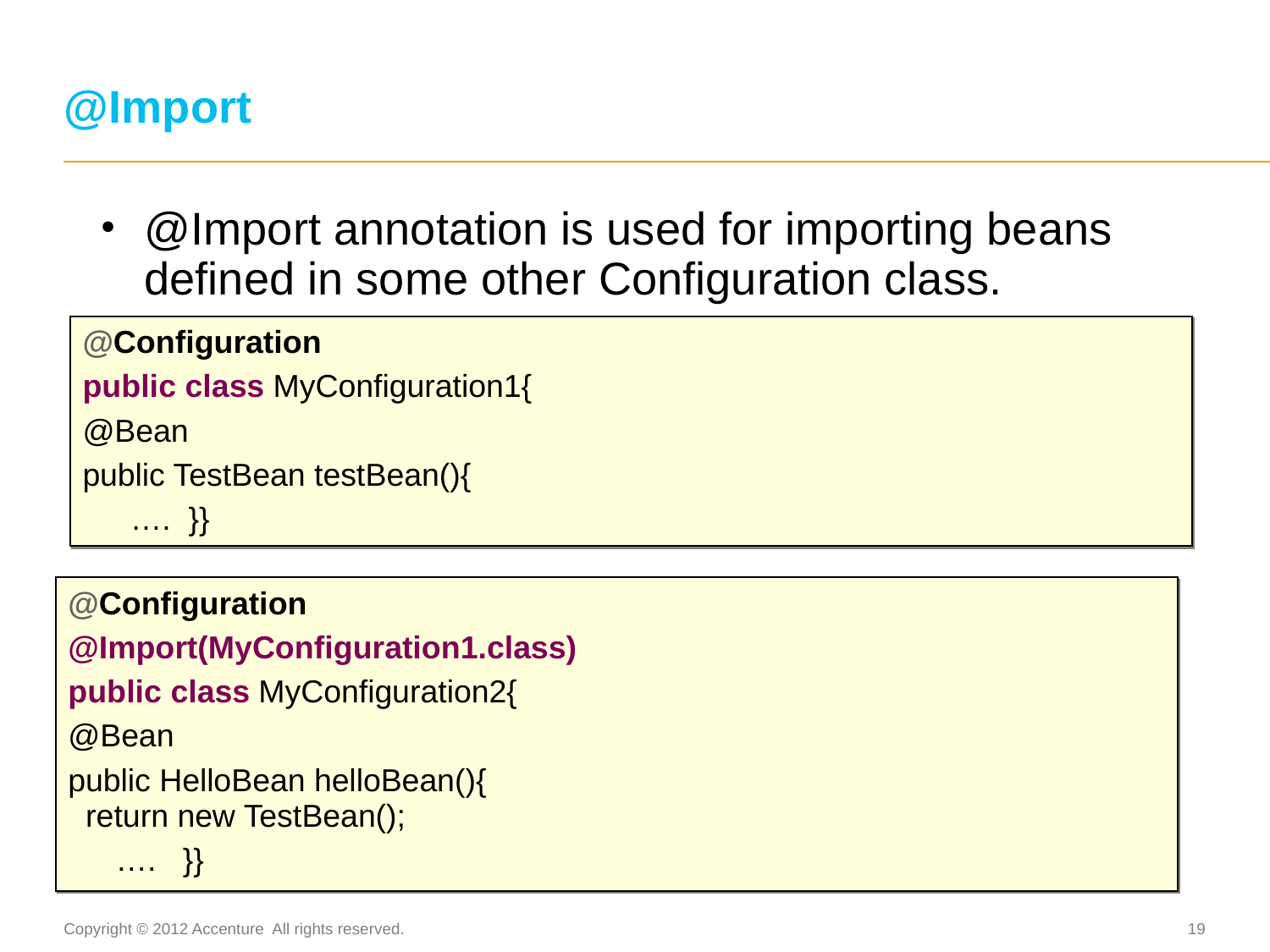

@Import

@Import annotation is used for importing beans defined in some other Configuration class.

@Configuration
public class MyConfiguration1{
@Bean
public TestBean testBean(){
	….  }}
@Configuration
@Import(MyConfiguration1.class)
public class MyConfiguration2{
@Bean
public HelloBean helloBean(){
  return new TestBean();
	….   }}